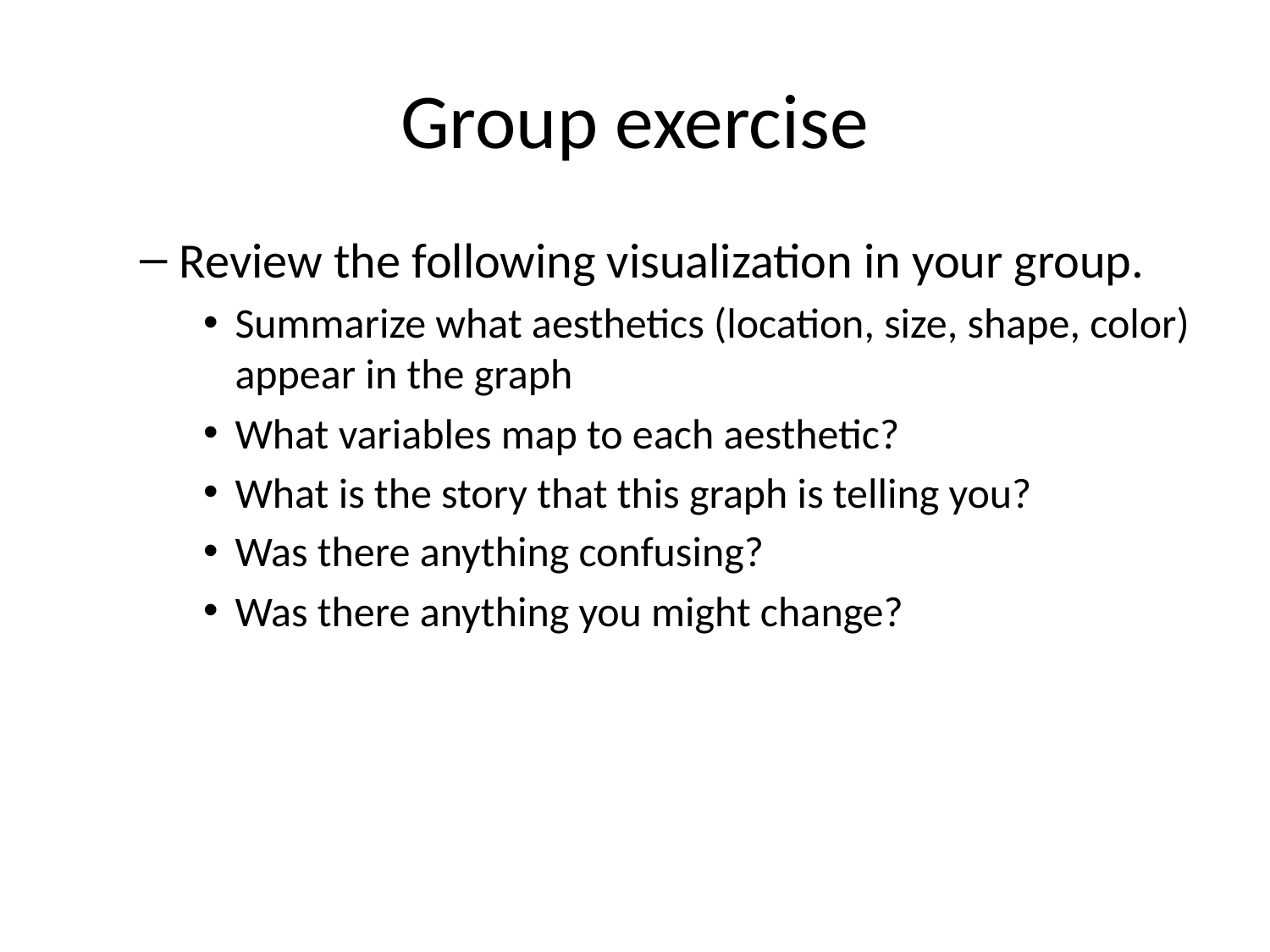

# Group exercise
Review the following visualization in your group.
Summarize what aesthetics (location, size, shape, color) appear in the graph
What variables map to each aesthetic?
What is the story that this graph is telling you?
Was there anything confusing?
Was there anything you might change?